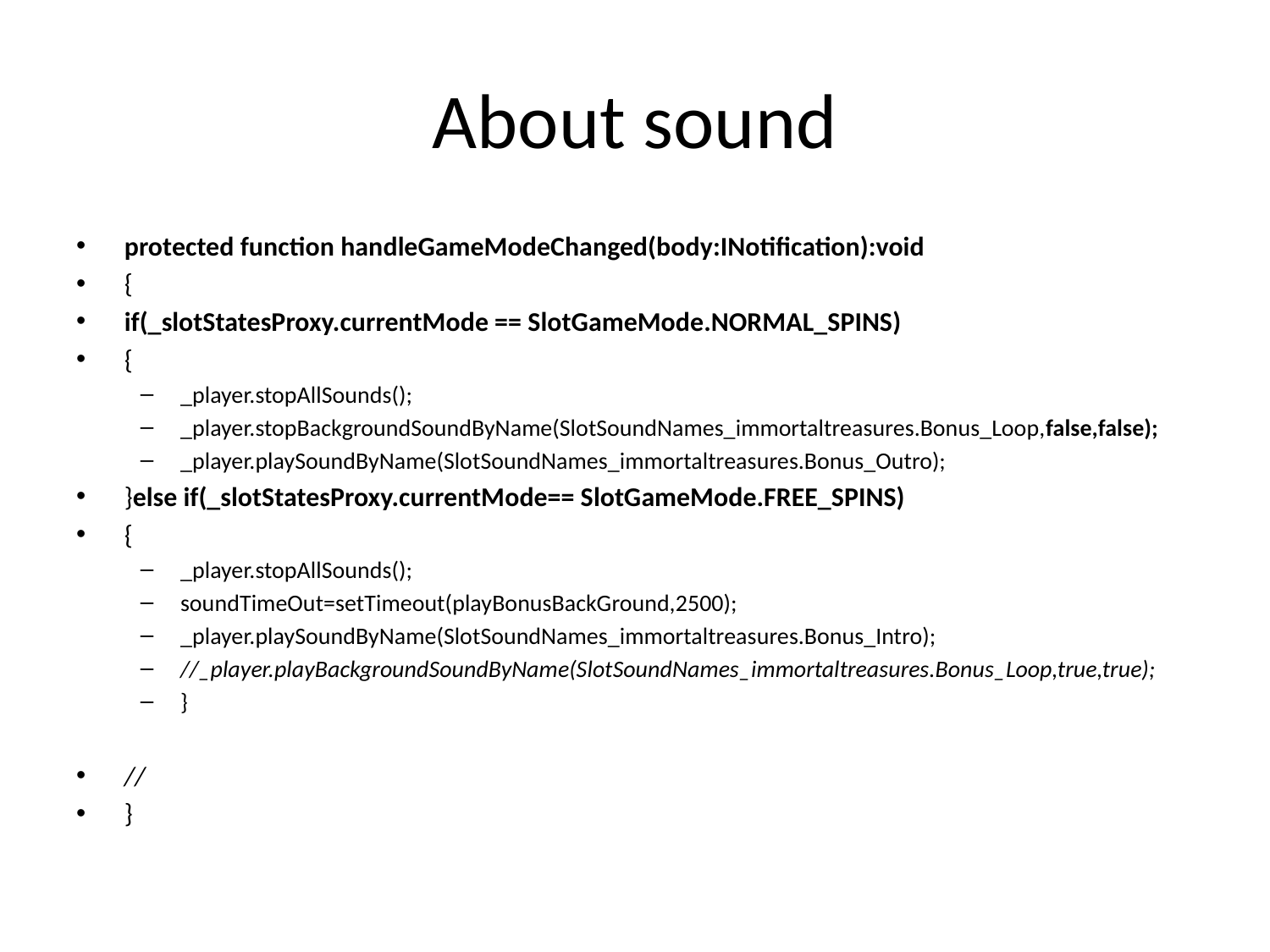

# About sound
protected function handleGameModeChanged(body:INotification):void
{
if(_slotStatesProxy.currentMode == SlotGameMode.NORMAL_SPINS)
{
_player.stopAllSounds();
_player.stopBackgroundSoundByName(SlotSoundNames_immortaltreasures.Bonus_Loop,false,false);
_player.playSoundByName(SlotSoundNames_immortaltreasures.Bonus_Outro);
}else if(_slotStatesProxy.currentMode== SlotGameMode.FREE_SPINS)
{
_player.stopAllSounds();
soundTimeOut=setTimeout(playBonusBackGround,2500);
_player.playSoundByName(SlotSoundNames_immortaltreasures.Bonus_Intro);
//_player.playBackgroundSoundByName(SlotSoundNames_immortaltreasures.Bonus_Loop,true,true);
}

//
}